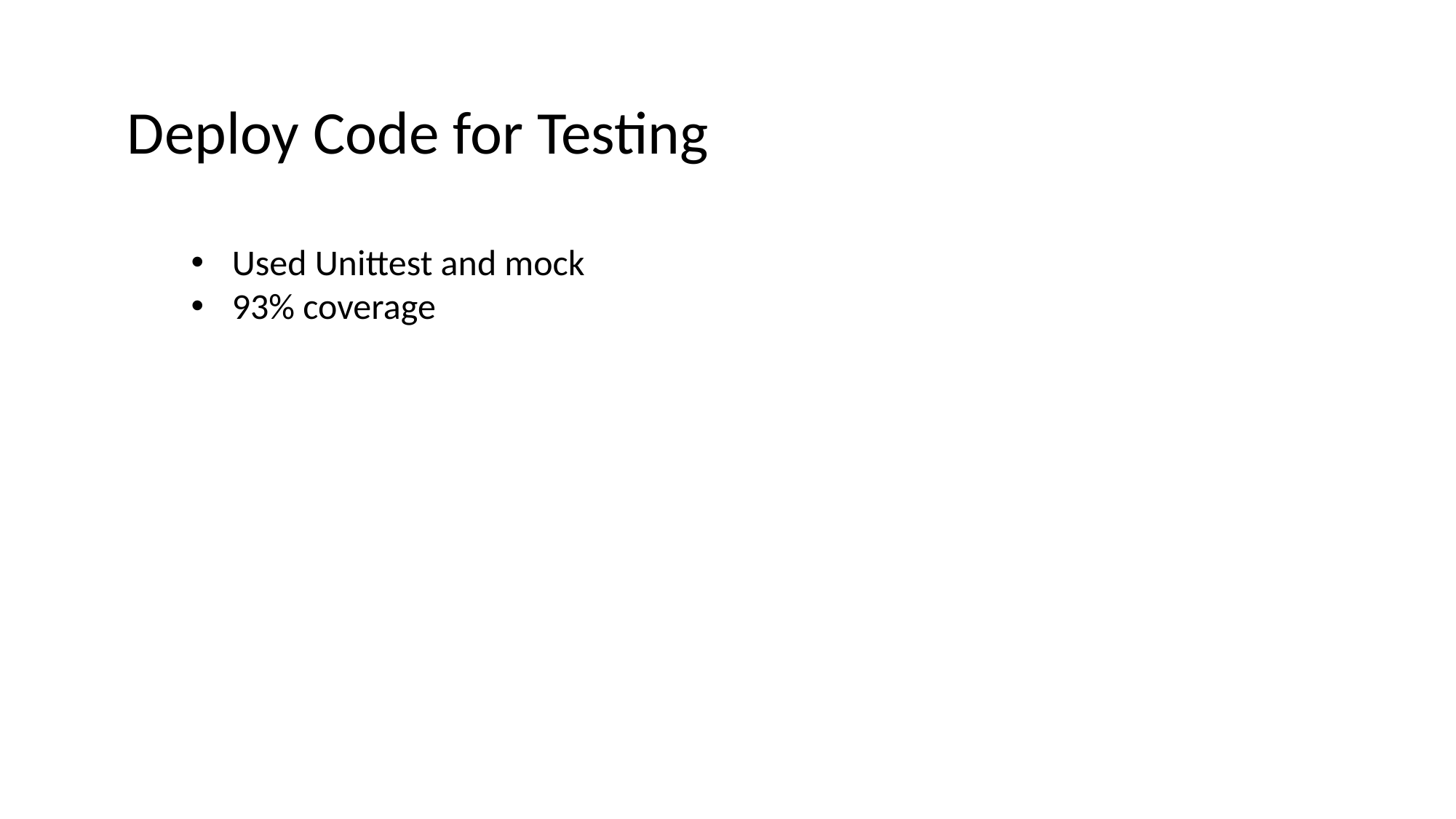

Deploy Code for Testing
Used Unittest and mock
93% coverage